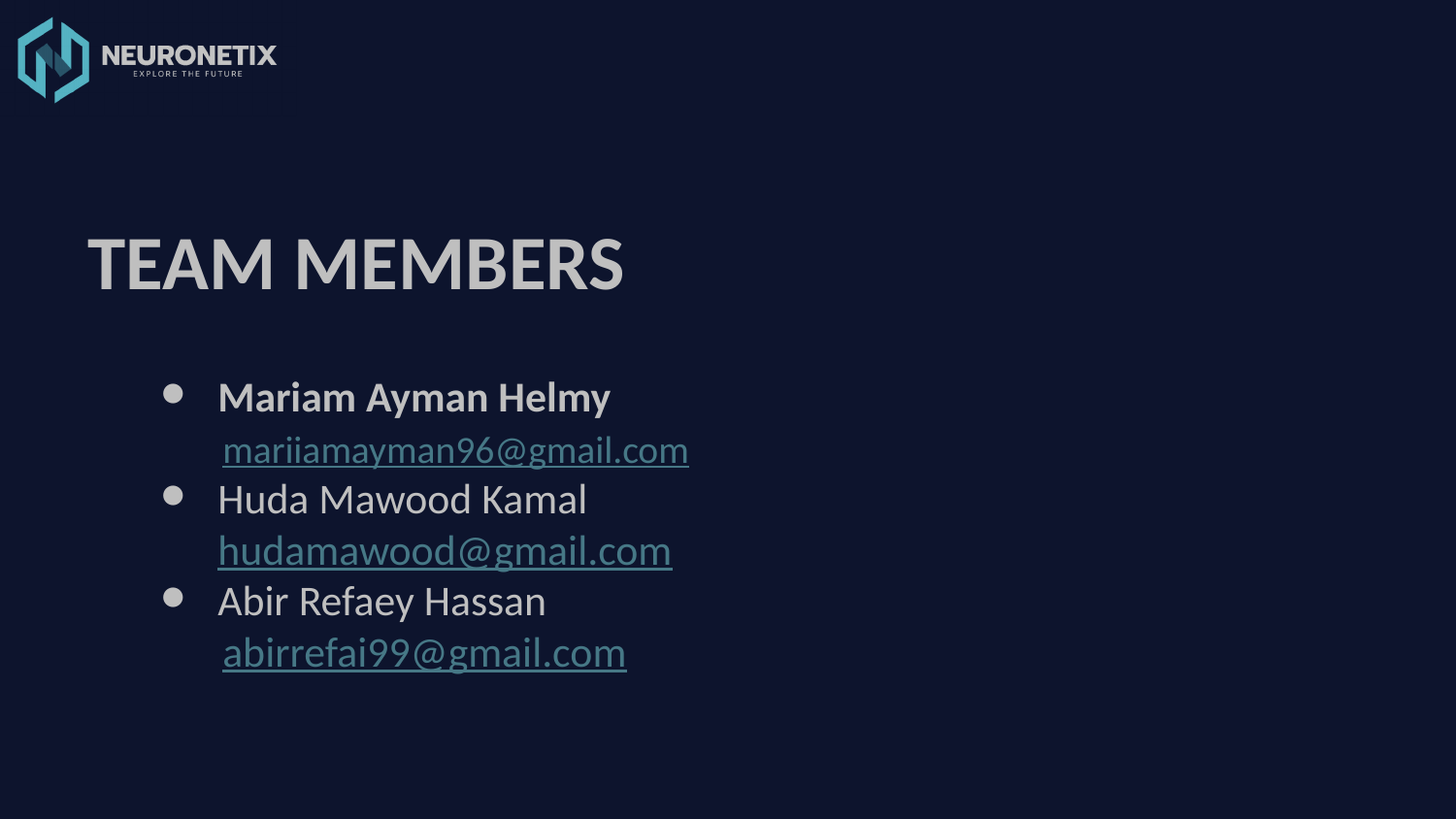

# TEAM MEMBERS
Mariam Ayman Helmy
        mariiamayman96@gmail.com
Huda Mawood Kamal
hudamawood@gmail.com
Abir Refaey Hassan
        abirrefai99@gmail.com